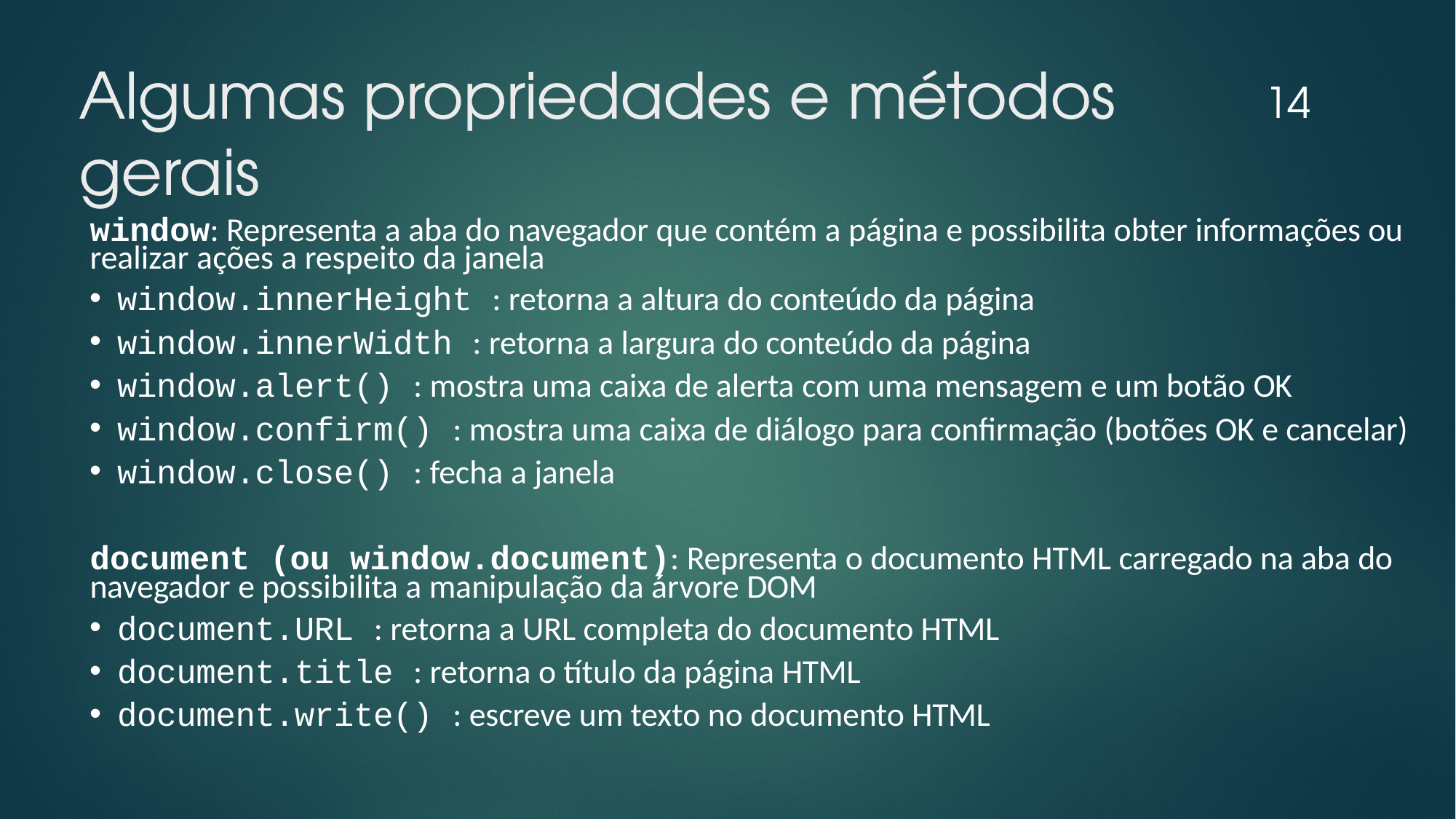

14
# Algumas propriedades e métodos gerais
window: Representa a aba do navegador que contém a página e possibilita obter informações ou realizar ações a respeito da janela
window.innerHeight : retorna a altura do conteúdo da página
window.innerWidth : retorna a largura do conteúdo da página
window.alert() : mostra uma caixa de alerta com uma mensagem e um botão OK
window.confirm() : mostra uma caixa de diálogo para confirmação (botões OK e cancelar)
window.close() : fecha a janela

document (ou window.document): Representa o documento HTML carregado na aba do navegador e possibilita a manipulação da árvore DOM
document.URL : retorna a URL completa do documento HTML
document.title : retorna o título da página HTML
document.write() : escreve um texto no documento HTML